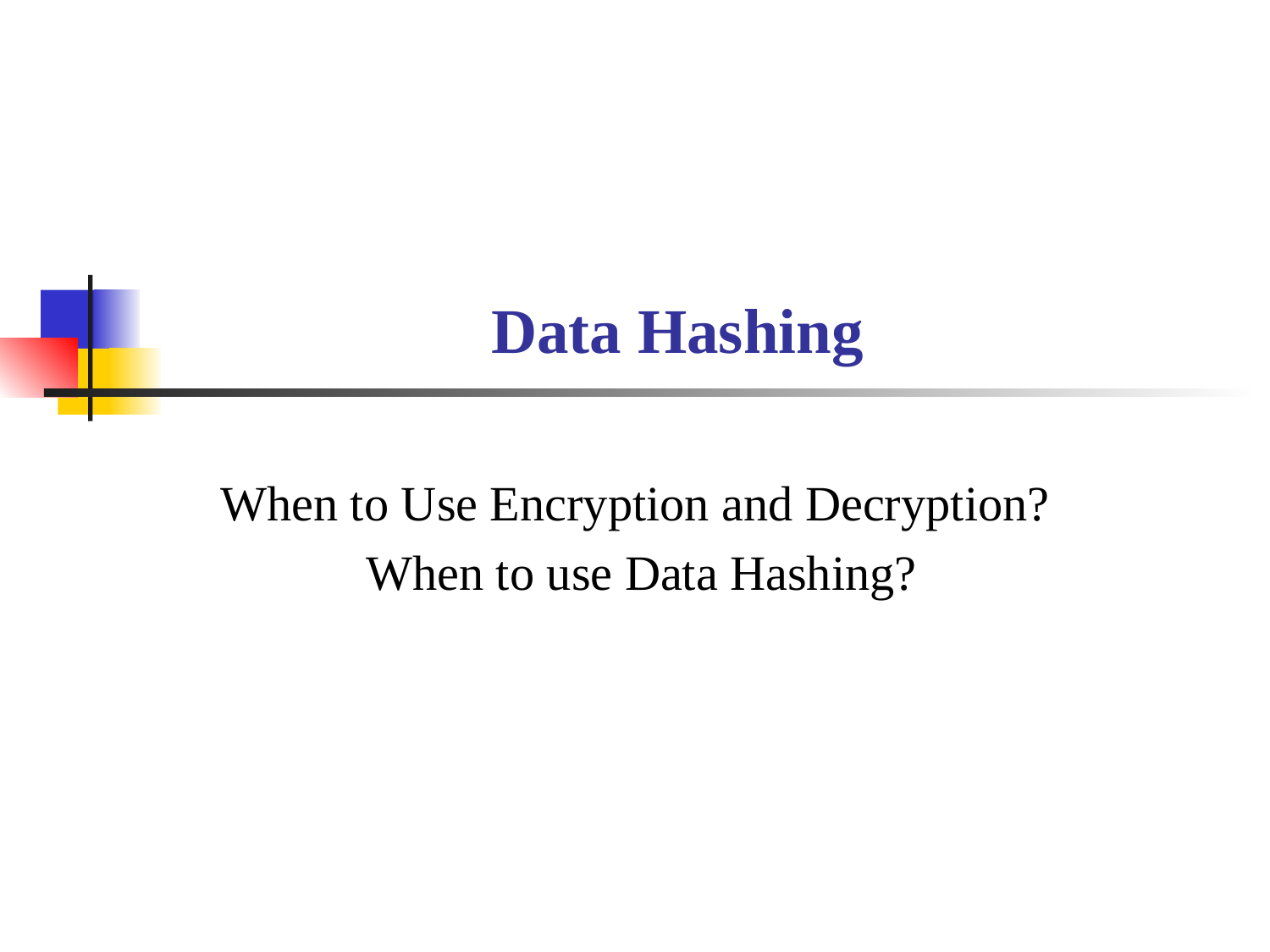

# Data Hashing
When to Use Encryption and Decryption?
 When to use Data Hashing?